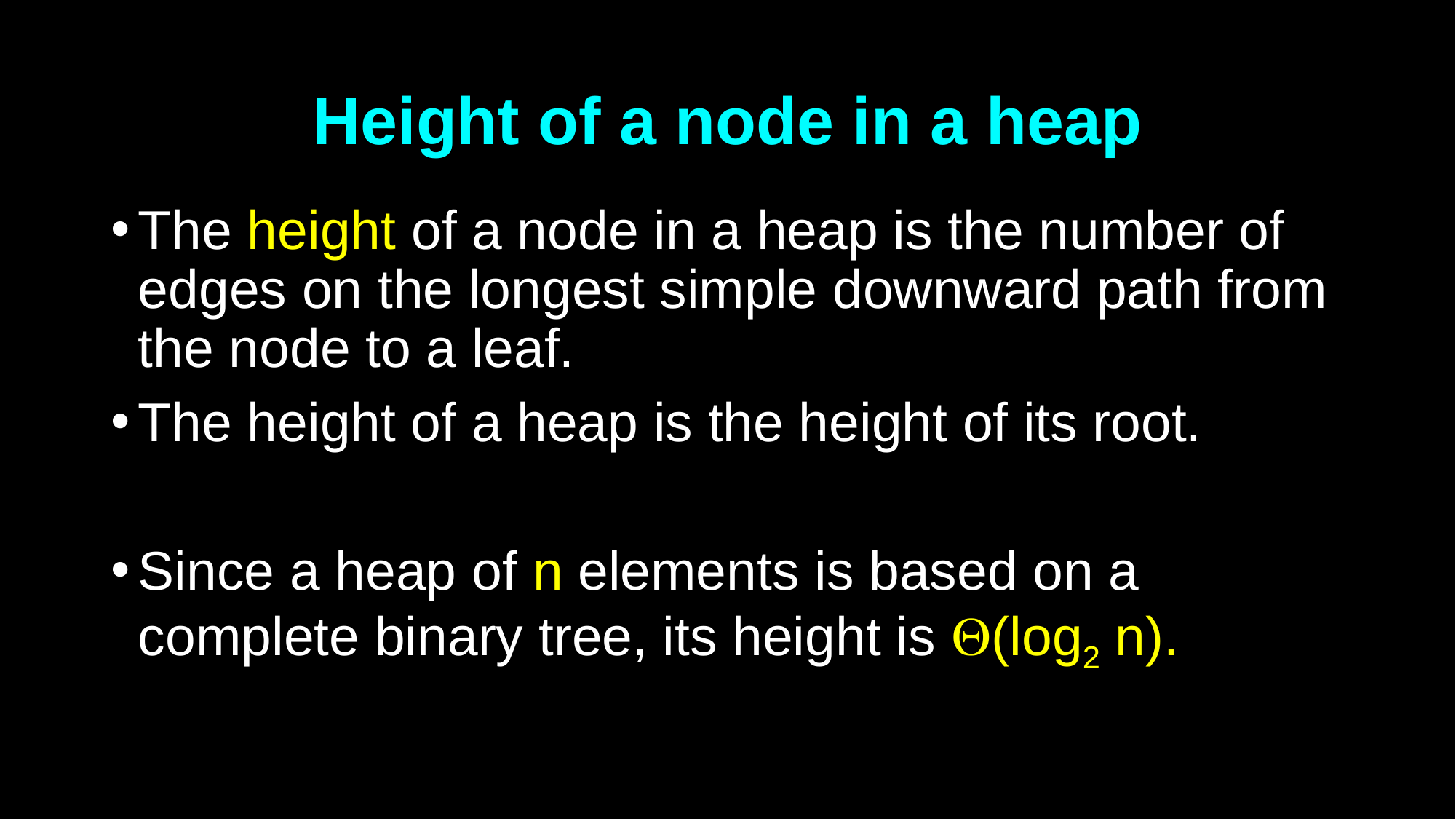

# Height of a node in a heap
The height of a node in a heap is the number of edges on the longest simple downward path from the node to a leaf.
The height of a heap is the height of its root.

Since a heap of n elements is based on a complete binary tree, its height is Θ(log2 n).

22